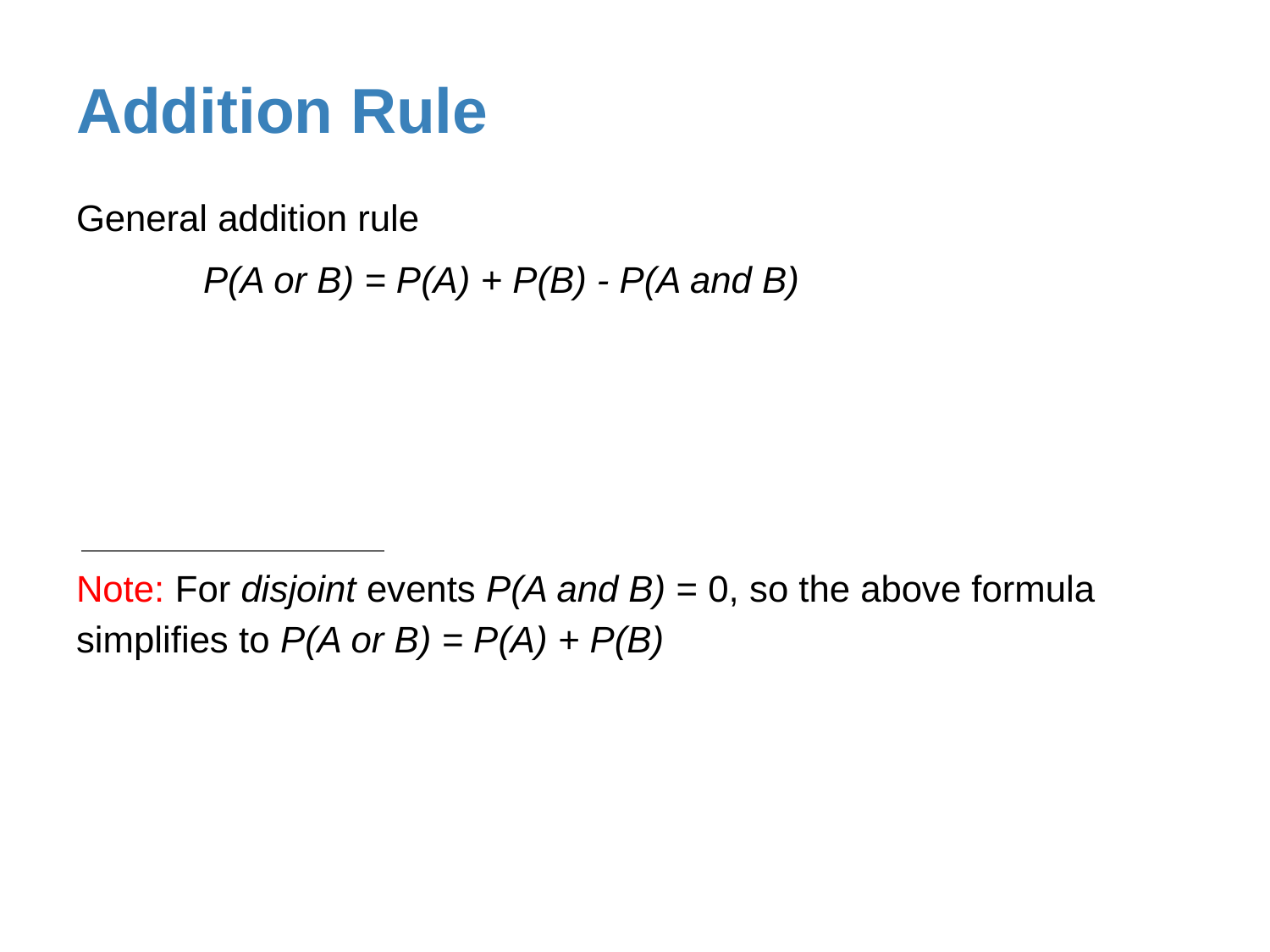

# Addition Rule
General addition rule
	P(A or B) = P(A) + P(B) - P(A and B)

Note: For disjoint events P(A and B) = 0, so the above formula simplifies to P(A or B) = P(A) + P(B)